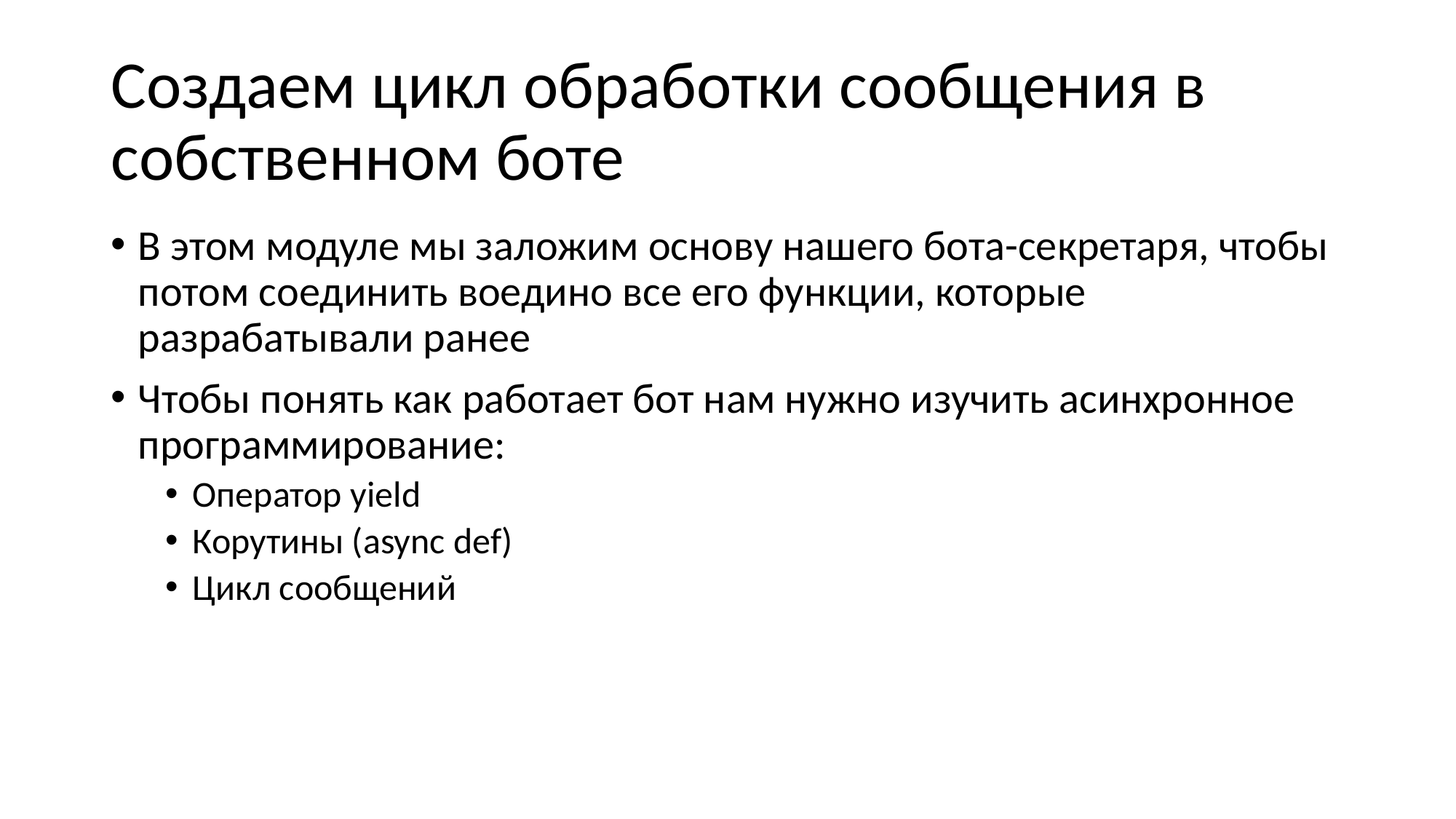

# Создаем цикл обработки сообщения в собственном боте
В этом модуле мы заложим основу нашего бота-секретаря, чтобы потом соединить воедино все его функции, которые разрабатывали ранее
Чтобы понять как работает бот нам нужно изучить асинхронное программирование:
Оператор yield
Корутины (async def)
Цикл сообщений